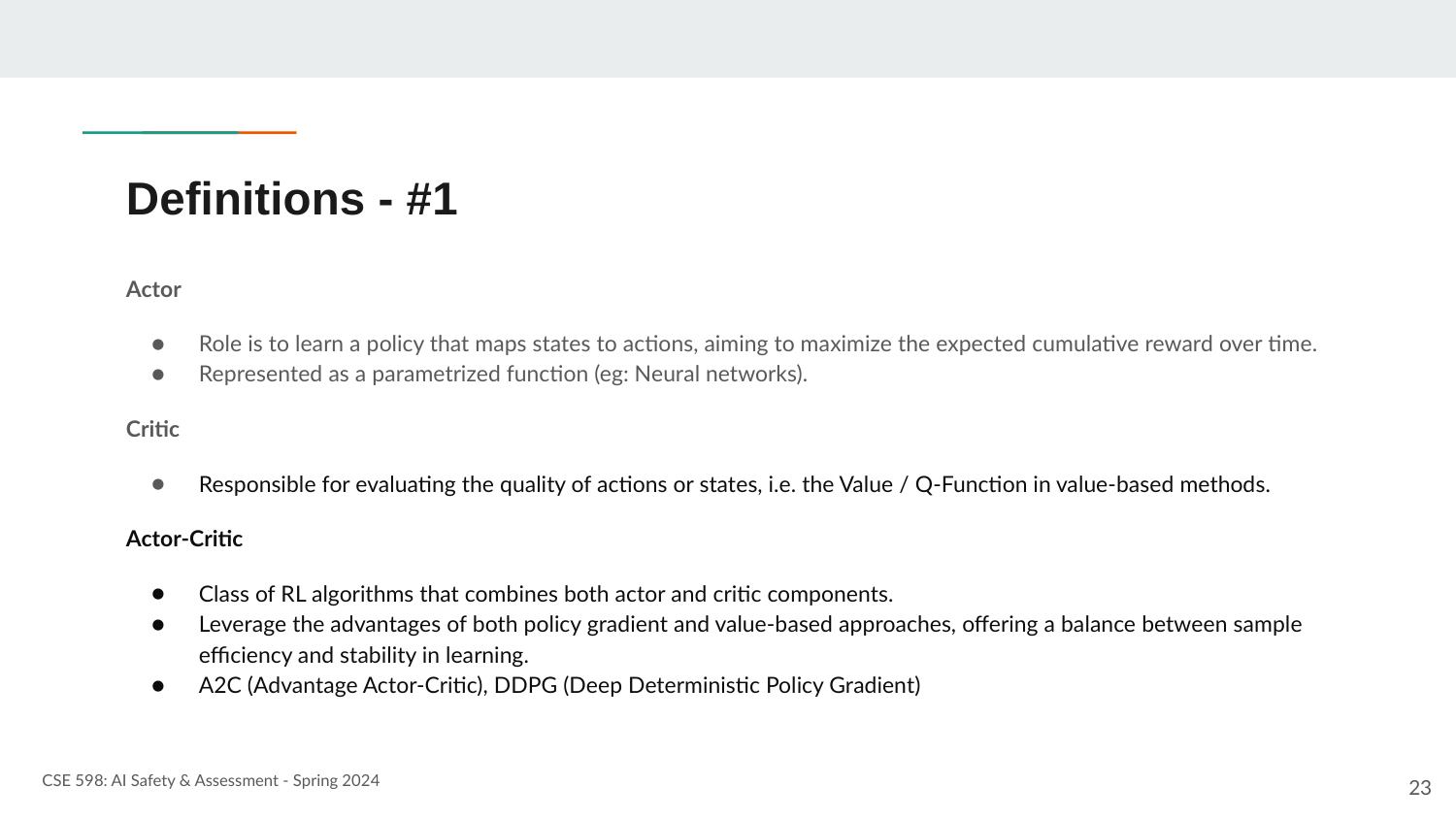

# Definitions - #1
Actor
Role is to learn a policy that maps states to actions, aiming to maximize the expected cumulative reward over time.
Represented as a parametrized function (eg: Neural networks).
Critic
Responsible for evaluating the quality of actions or states, i.e. the Value / Q-Function in value-based methods.
Actor-Critic
Class of RL algorithms that combines both actor and critic components.
Leverage the advantages of both policy gradient and value-based approaches, offering a balance between sample efficiency and stability in learning.
A2C (Advantage Actor-Critic), DDPG (Deep Deterministic Policy Gradient)

23